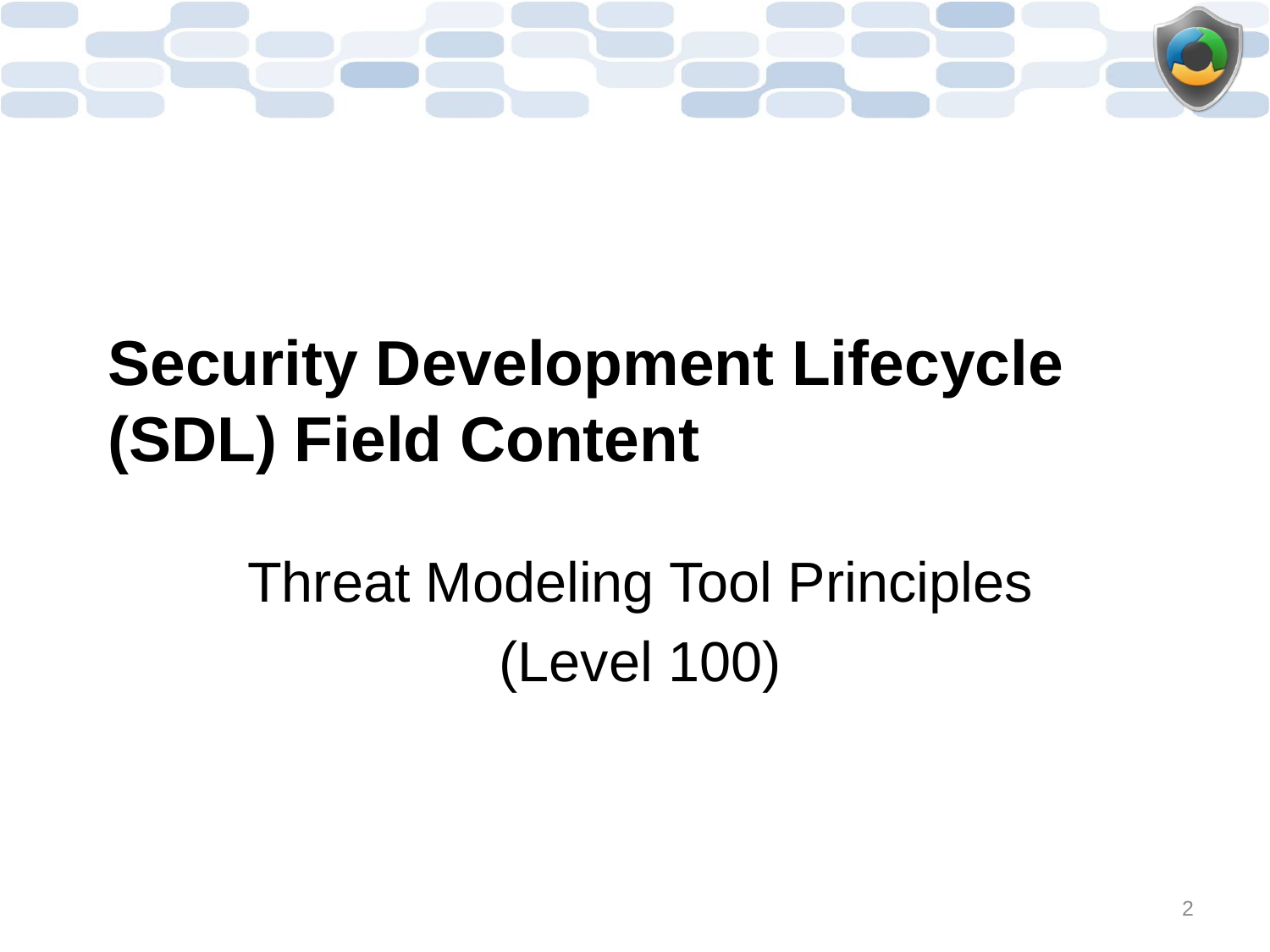

# Security Development Lifecycle (SDL) Field Content
Threat Modeling Tool Principles
(Level 100)
2